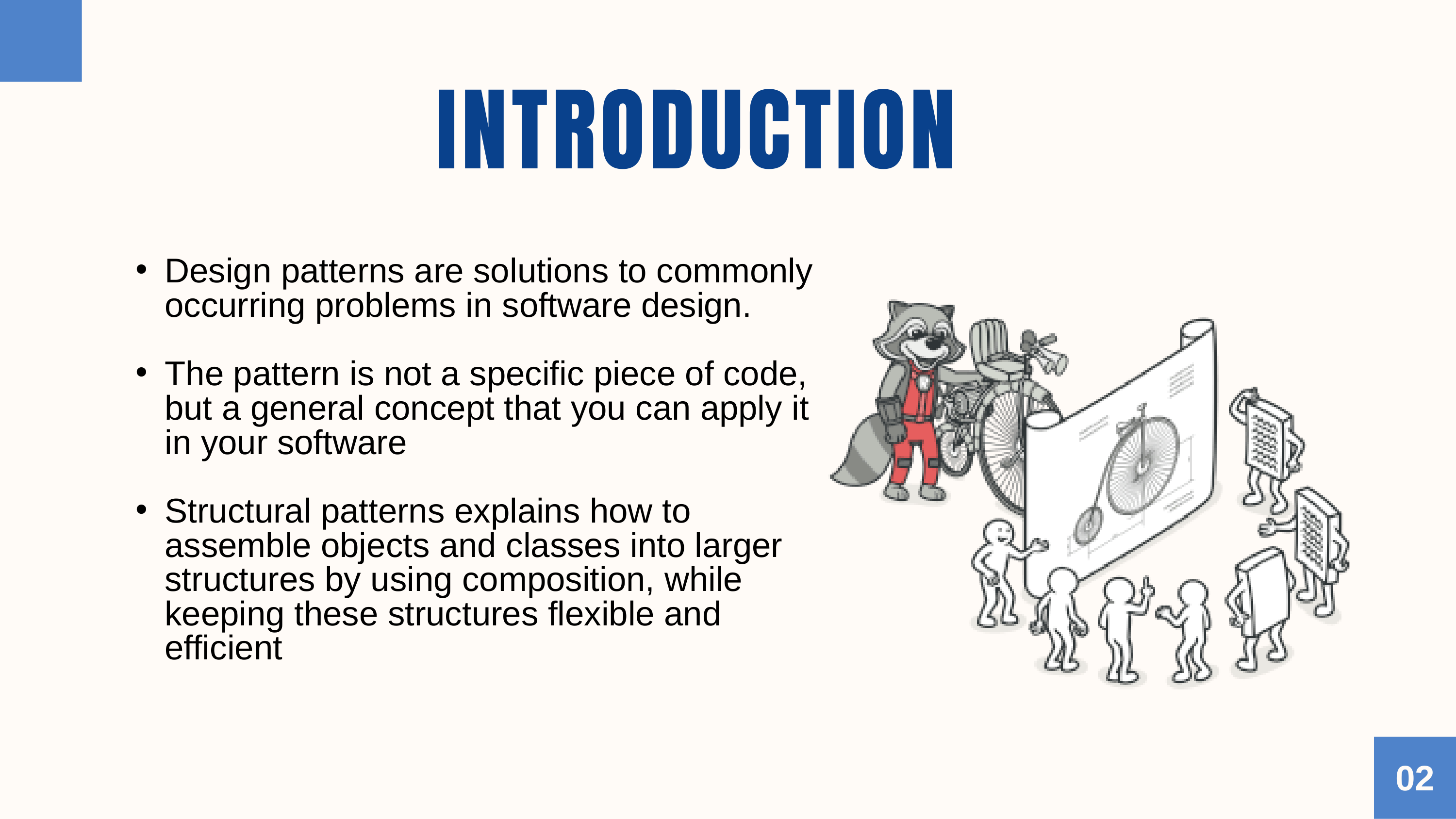

INTRODUCTION
Design patterns are solutions to commonly occurring problems in software design.

The pattern is not a specific piece of code, but a general concept that you can apply it in your software

Structural patterns explains how to assemble objects and classes into larger structures by using composition, while keeping these structures flexible and efficient

02